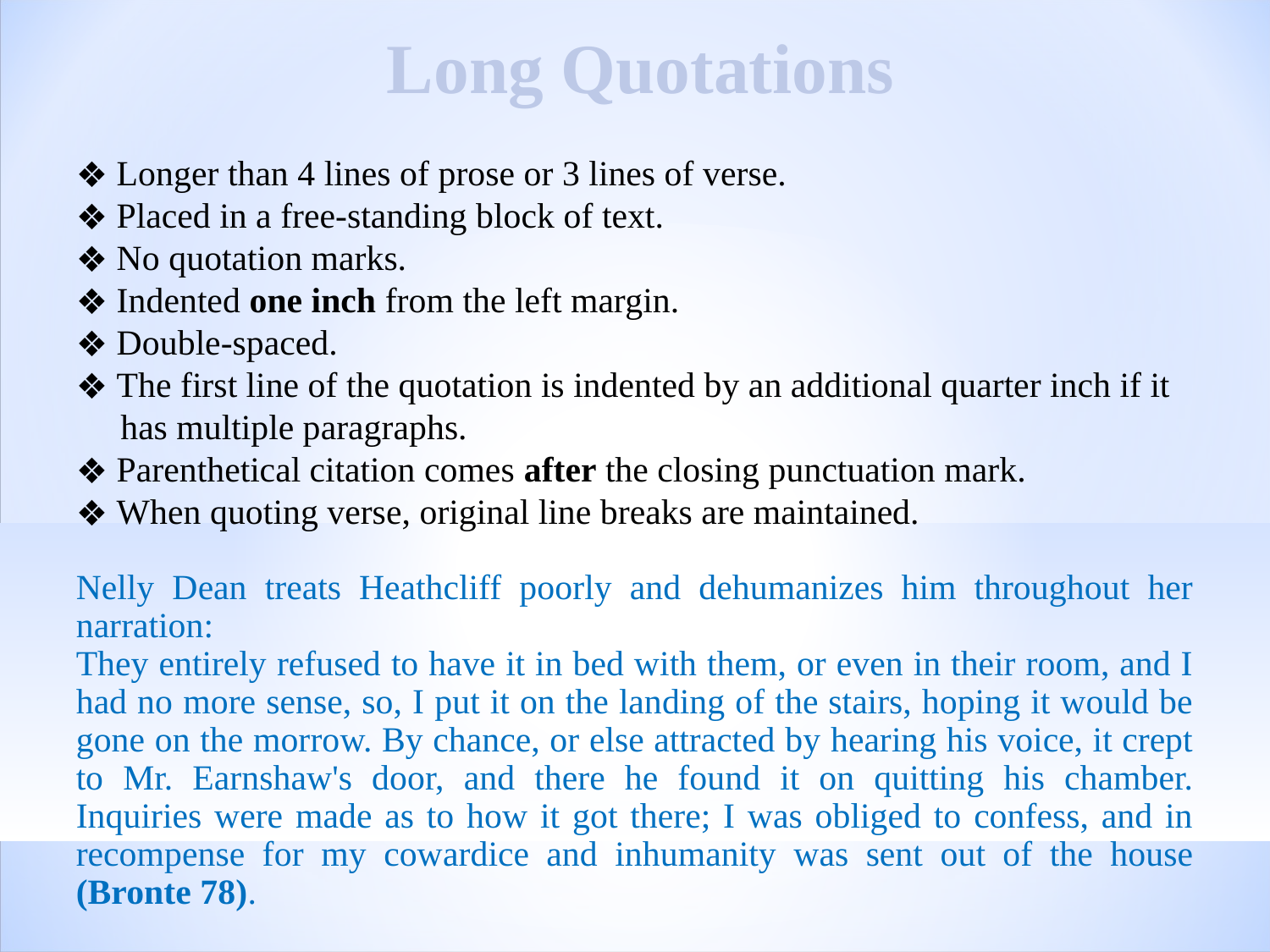

Long Quotations
 Longer than 4 lines of prose or 3 lines of verse.
 Placed in a free-standing block of text.
 No quotation marks.
 Indented one inch from the left margin.
 Double-spaced.
 The first line of the quotation is indented by an additional quarter inch if it
     has multiple paragraphs.
 Parenthetical citation comes after the closing punctuation mark.
 When quoting verse, original line breaks are maintained.

Nelly Dean treats Heathcliff poorly and dehumanizes him throughout her narration:
They entirely refused to have it in bed with them, or even in their room, and I had no more sense, so, I put it on the landing of the stairs, hoping it would be gone on the morrow. By chance, or else attracted by hearing his voice, it crept to Mr. Earnshaw's door, and there he found it on quitting his chamber. Inquiries were made as to how it got there; I was obliged to confess, and in recompense for my cowardice and inhumanity was sent out of the house (Bronte 78).